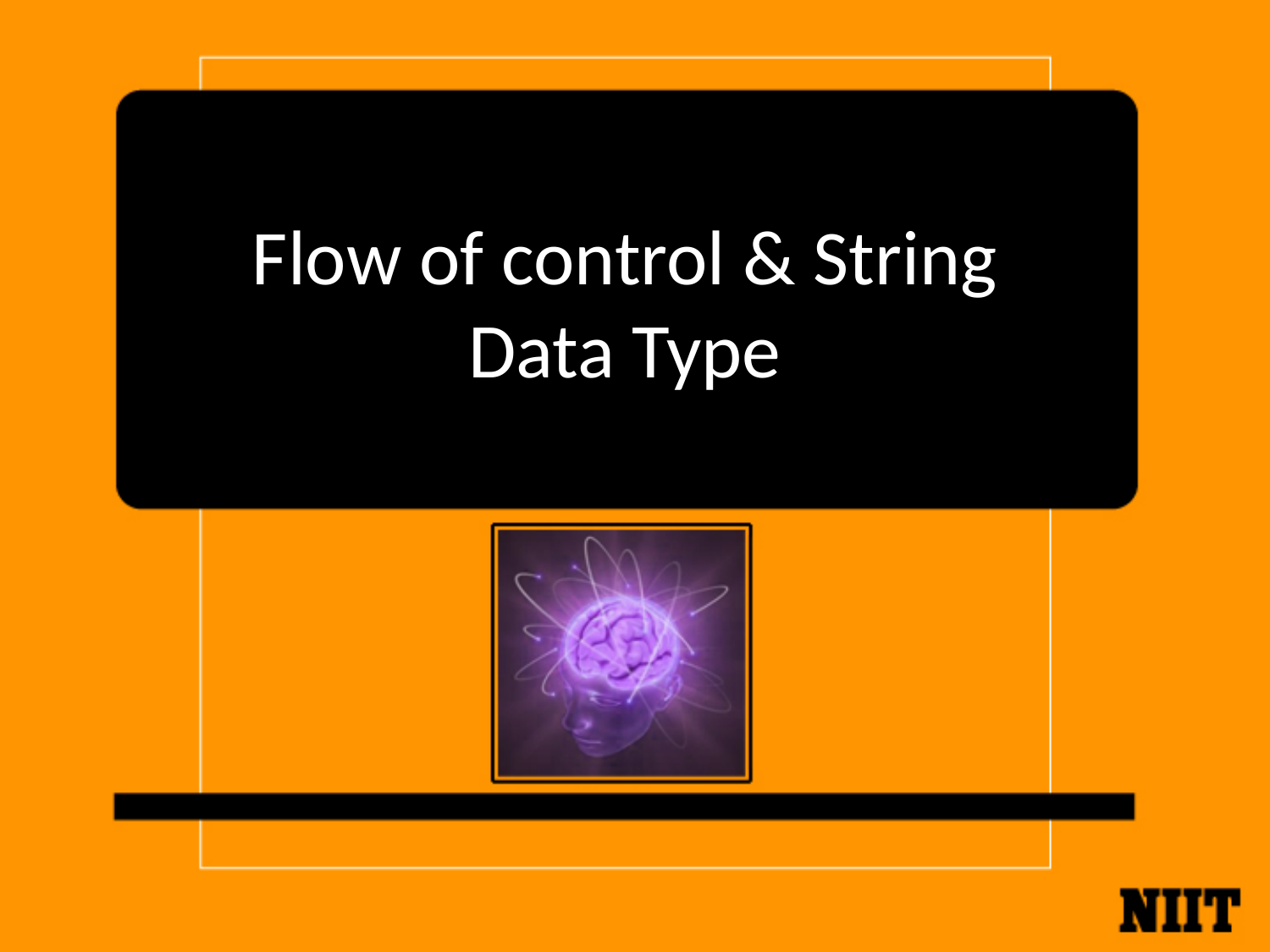

# Flow of control & String Data Type